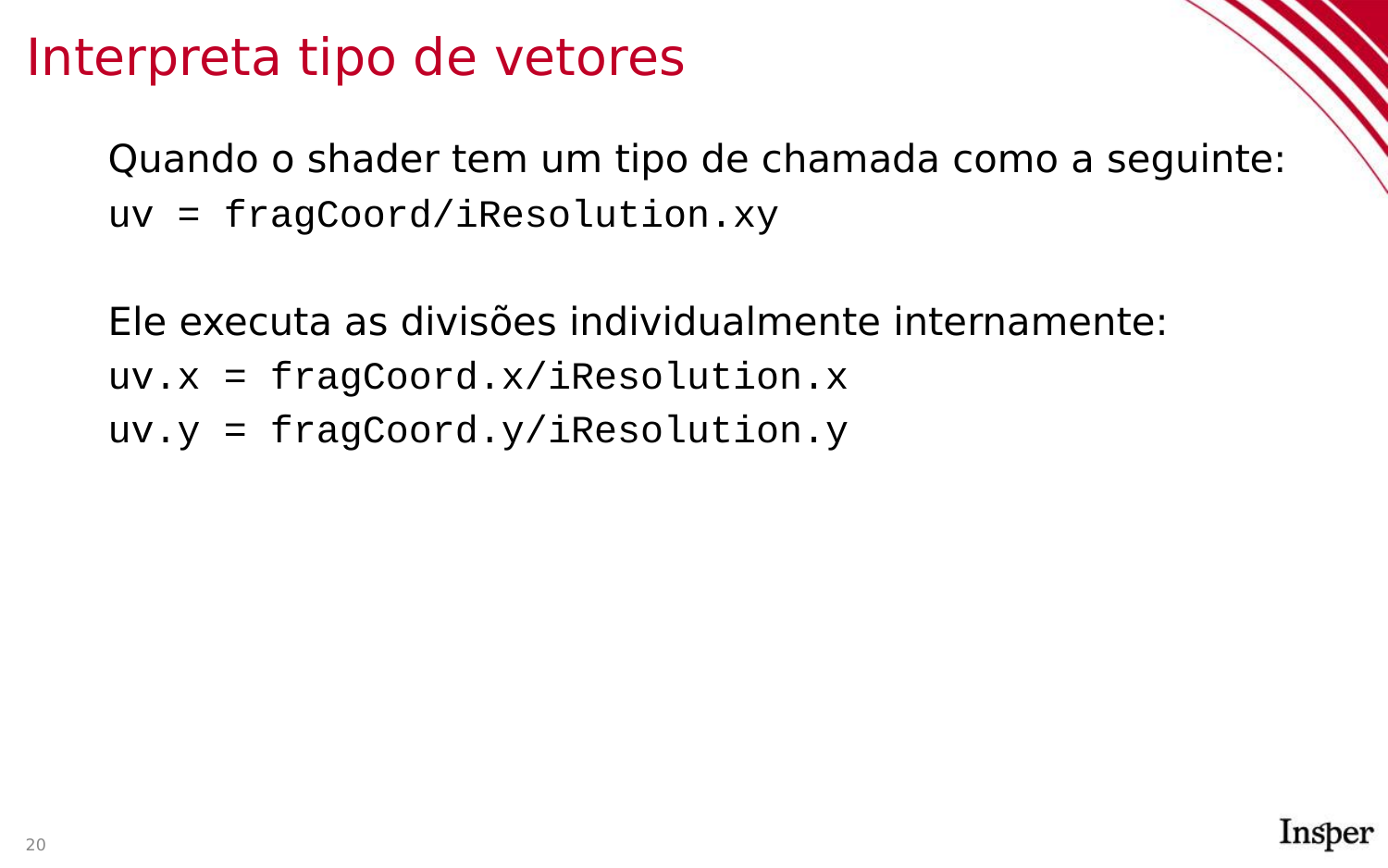

# Interpreta tipo de vetores
Quando o shader tem um tipo de chamada como a seguinte:
uv = fragCoord/iResolution.xy

Ele executa as divisões individualmente internamente:
uv.x = fragCoord.x/iResolution.x
uv.y = fragCoord.y/iResolution.y

20